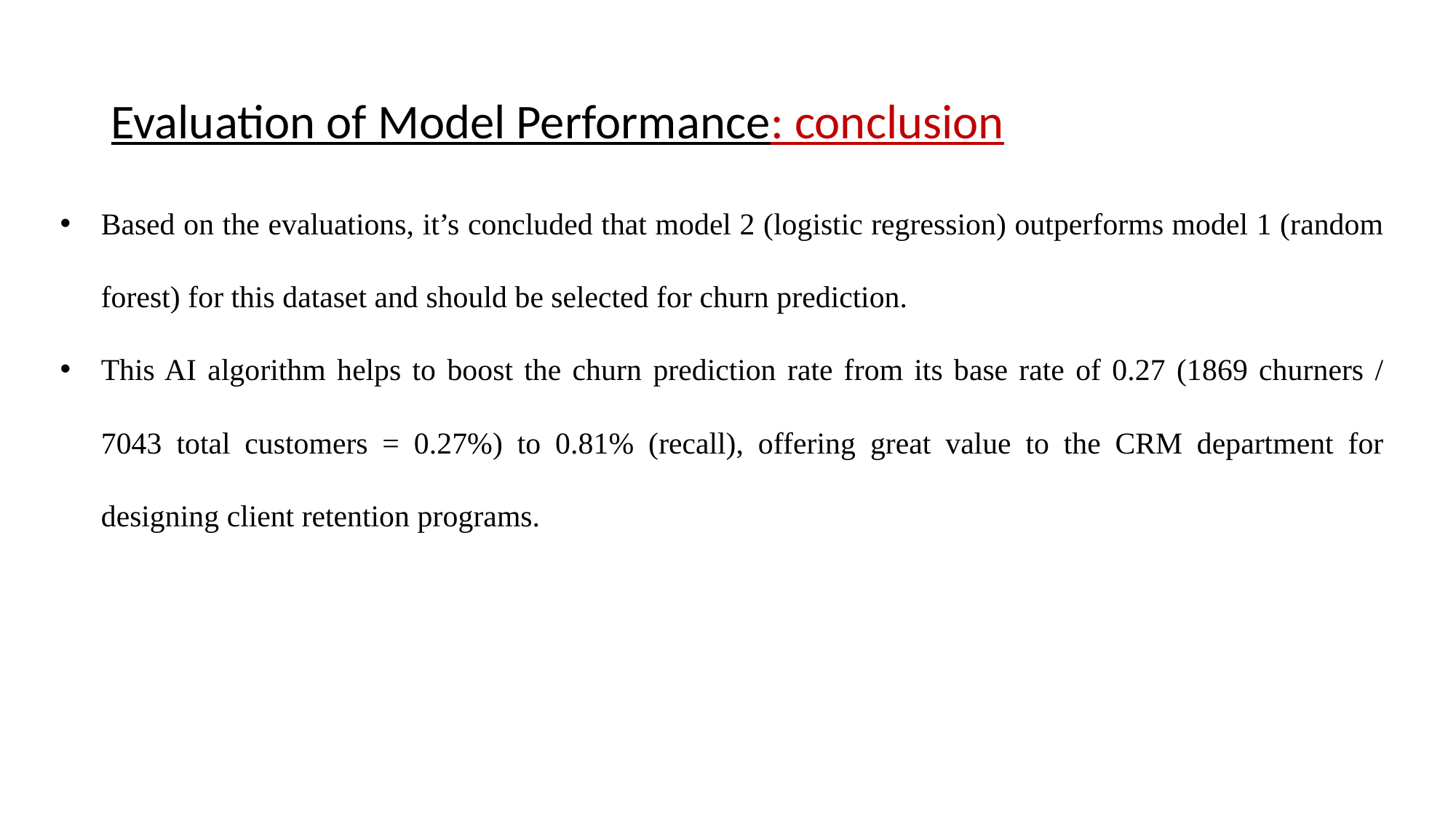

# Evaluation of Model Performance: conclusion
Based on the evaluations, it’s concluded that model 2 (logistic regression) outperforms model 1 (random forest) for this dataset and should be selected for churn prediction.
This AI algorithm helps to boost the churn prediction rate from its base rate of 0.27 (1869 churners / 7043 total customers = 0.27%) to 0.81% (recall), offering great value to the CRM department for designing client retention programs.